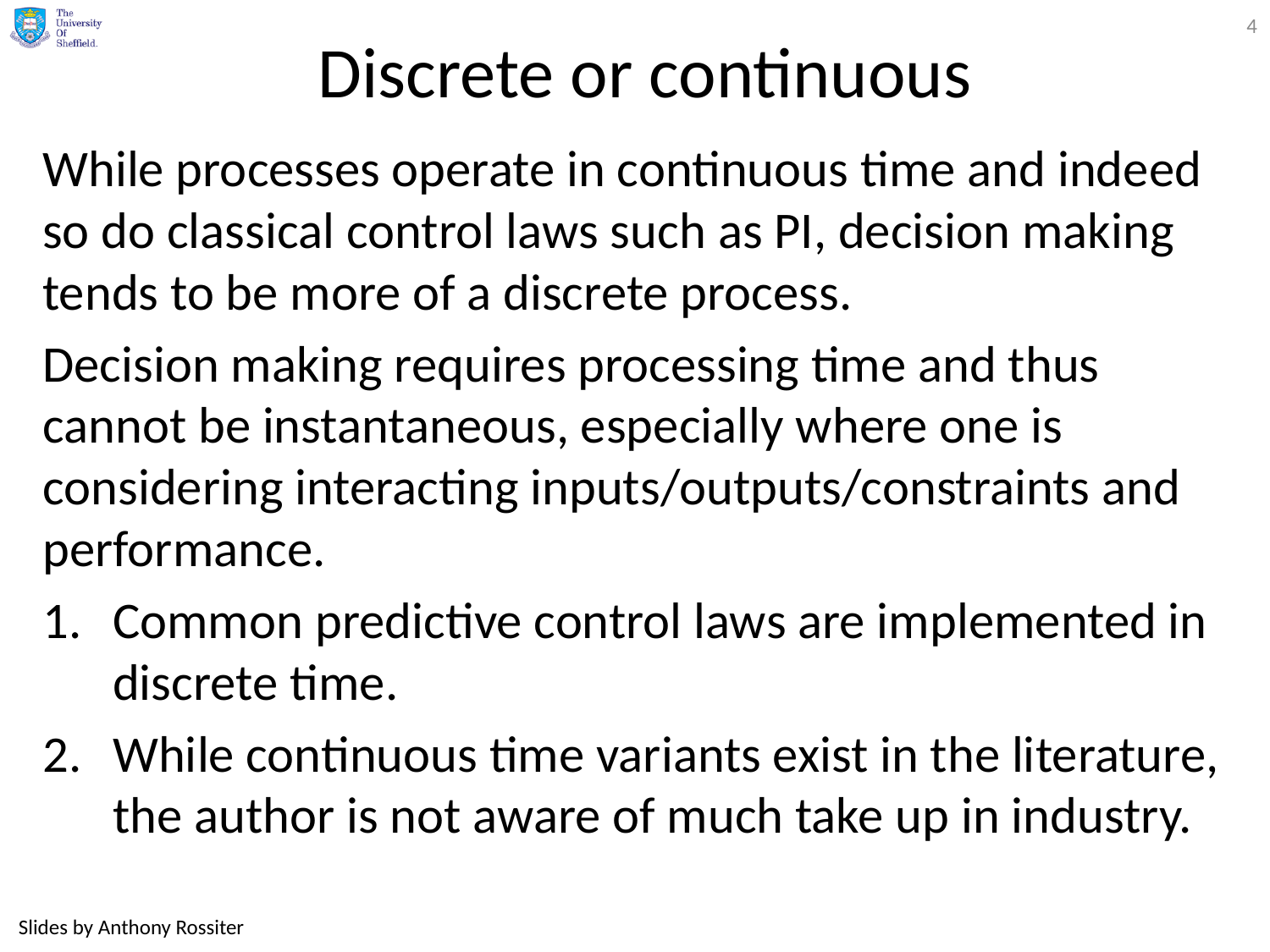

4
# Discrete or continuous
While processes operate in continuous time and indeed so do classical control laws such as PI, decision making tends to be more of a discrete process.
Decision making requires processing time and thus cannot be instantaneous, especially where one is considering interacting inputs/outputs/constraints and performance.
Common predictive control laws are implemented in discrete time.
While continuous time variants exist in the literature, the author is not aware of much take up in industry.
Slides by Anthony Rossiter